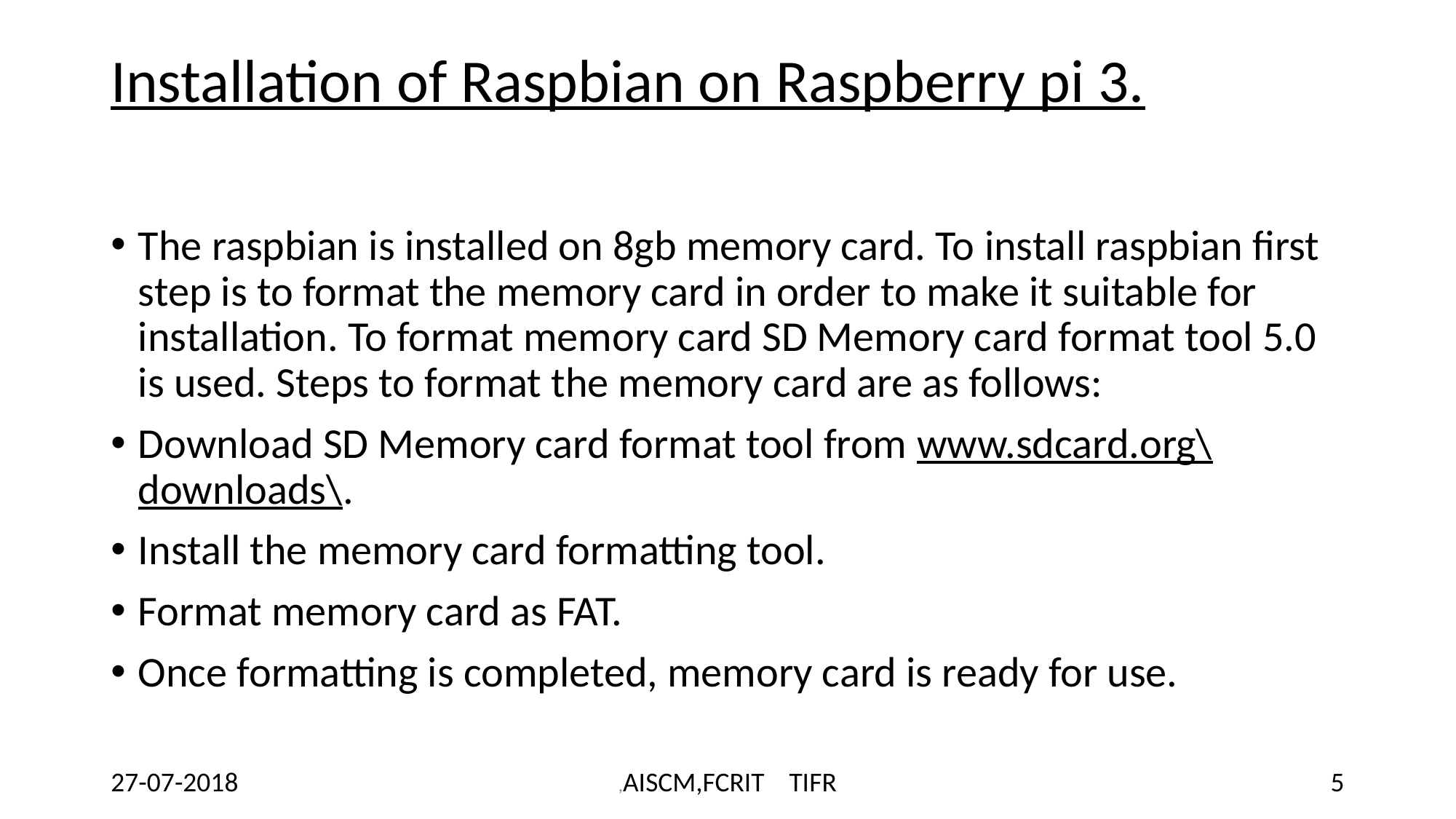

# Installation of Raspbian on Raspberry pi 3.
The raspbian is installed on 8gb memory card. To install raspbian first step is to format the memory card in order to make it suitable for installation. To format memory card SD Memory card format tool 5.0 is used. Steps to format the memory card are as follows:
Download SD Memory card format tool from ​www.sdcard.org\downloads\​.
Install the memory card formatting tool.
Format memory card as FAT.
Once formatting is completed, memory card is ready for use.

27-07-2018
,AISCM,FCRIT    TIFR
5